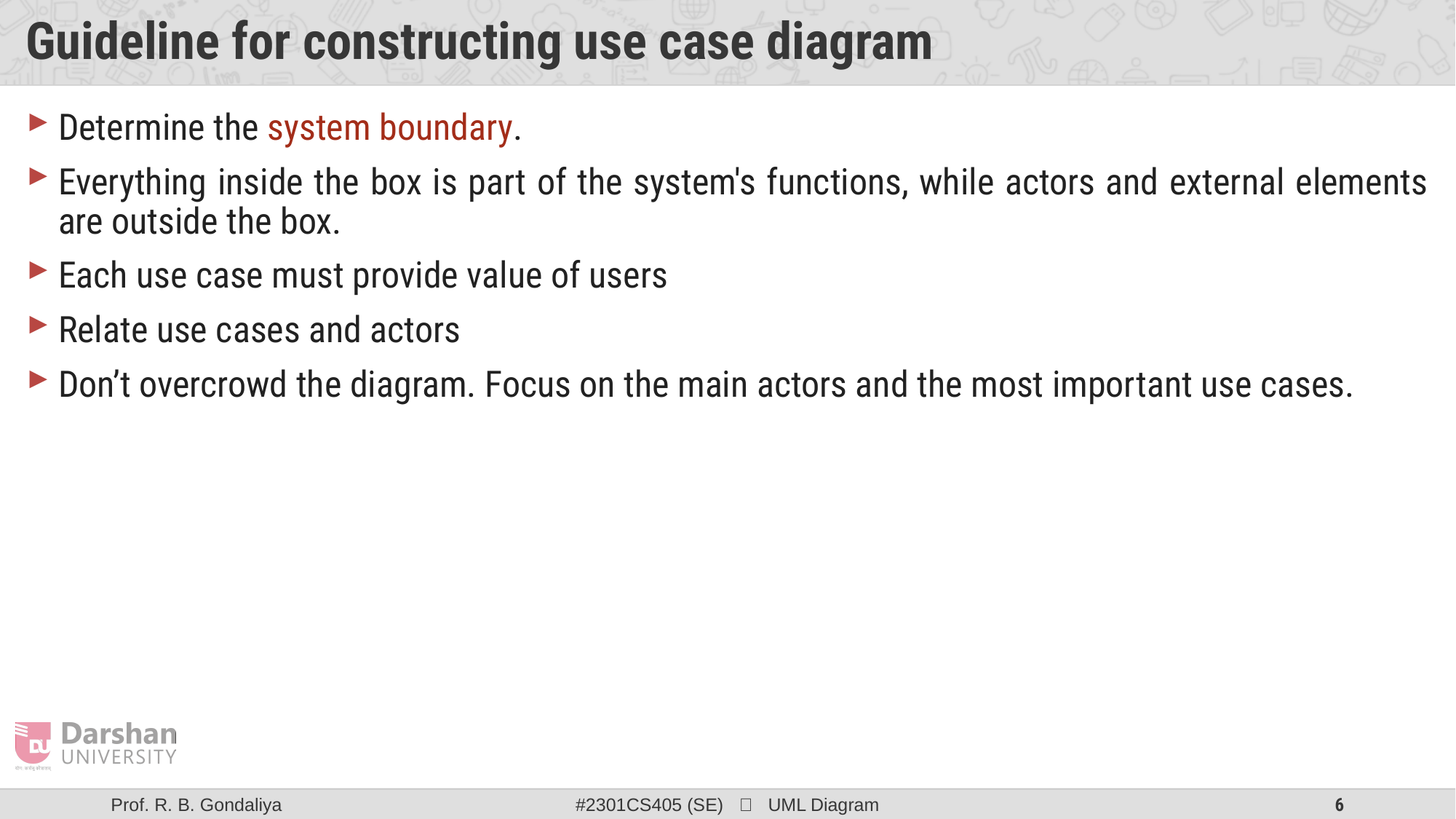

# Guideline for constructing use case diagram
Determine the system boundary.
Everything inside the box is part of the system's functions, while actors and external elements are outside the box.
Each use case must provide value of users
Relate use cases and actors
Don’t overcrowd the diagram. Focus on the main actors and the most important use cases.